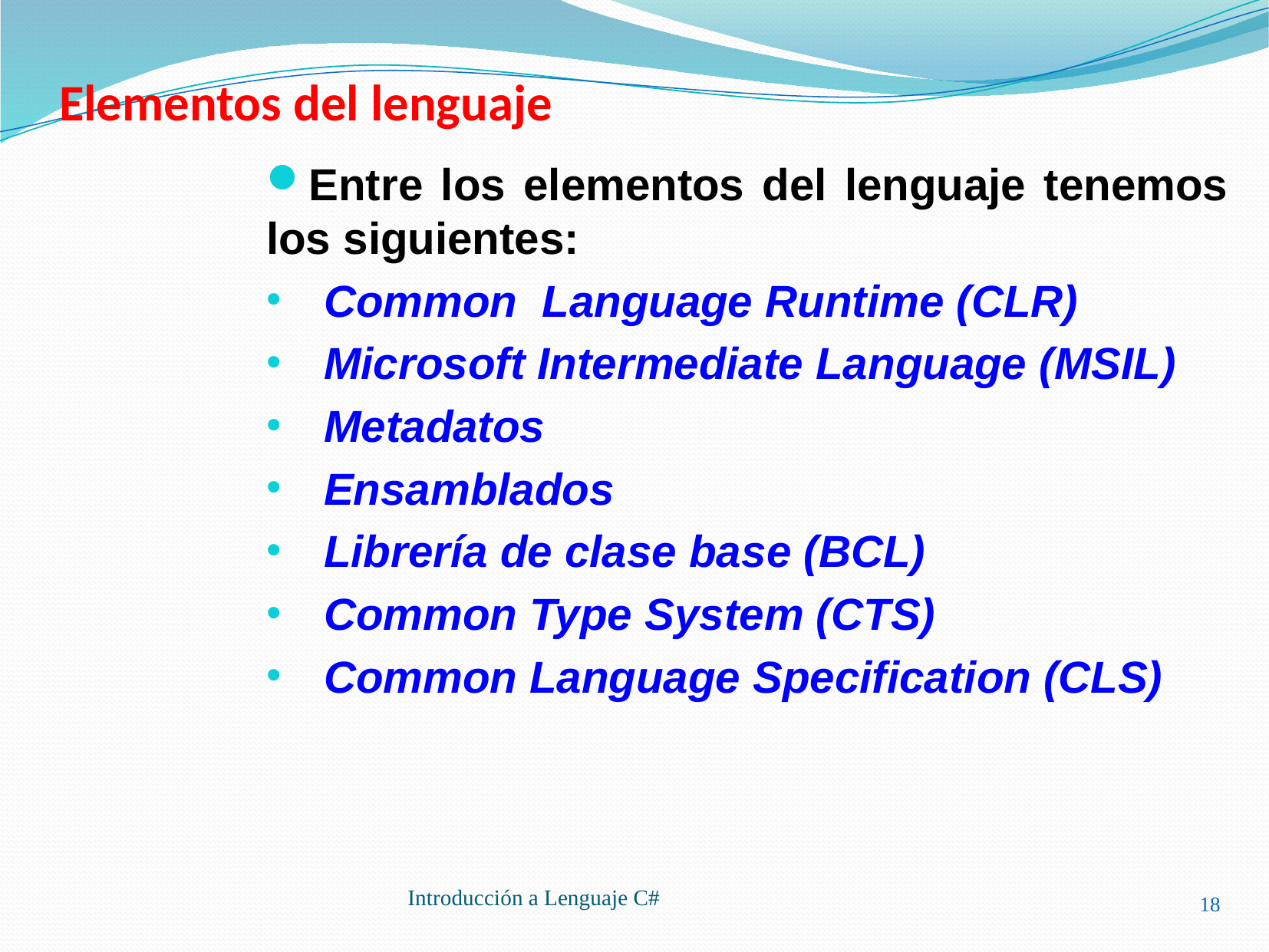

# Elementos del lenguaje
Entre los elementos del lenguaje tenemos los siguientes:
Common  Language Runtime (CLR)
Microsoft Intermediate Language (MSIL)
Metadatos
Ensamblados
Librería de clase base (BCL)
Common Type System (CTS)
Common Language Specification (CLS)

18
Introducción a Lenguaje C#